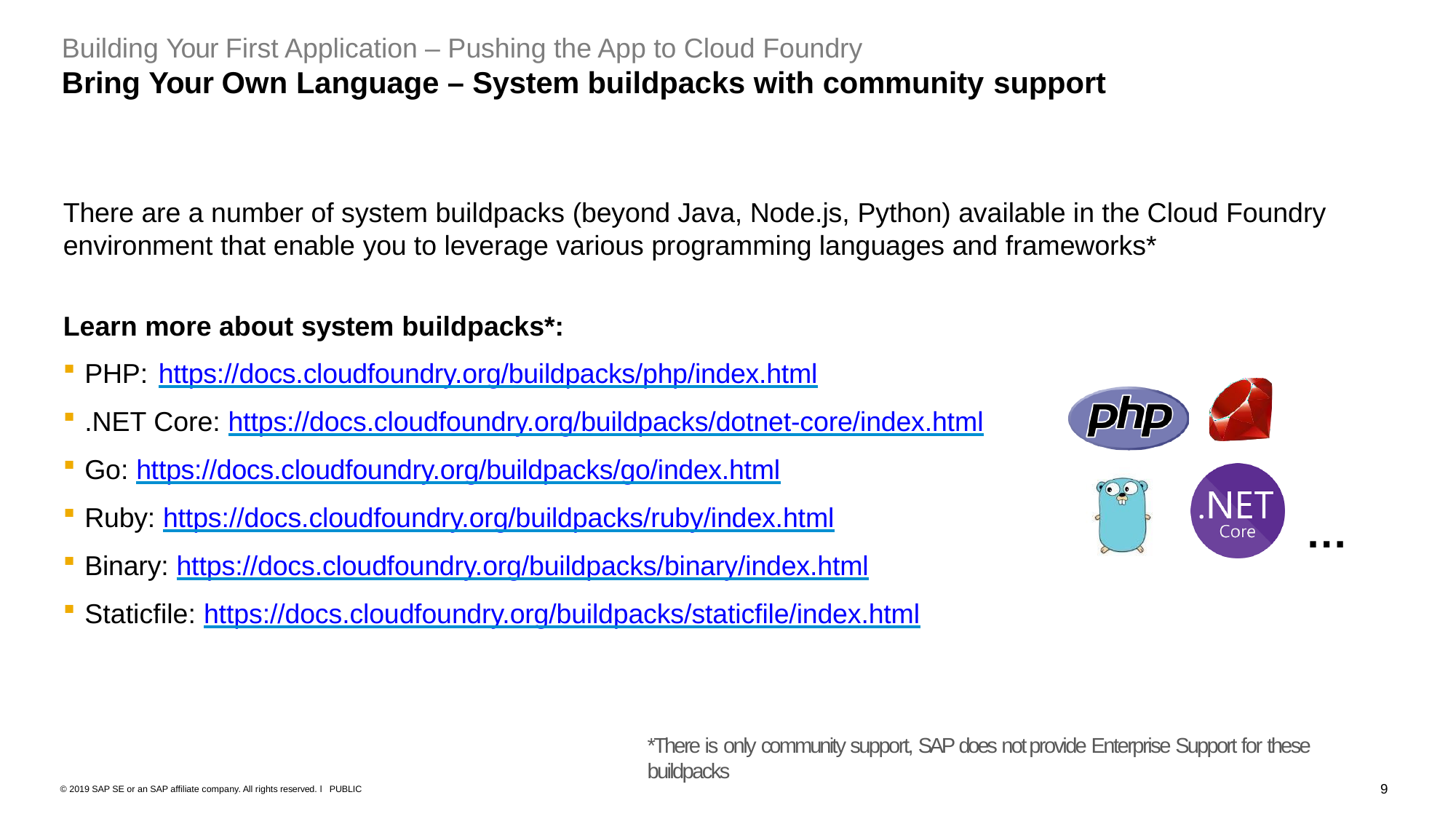

Building Your First Application – Pushing the App to Cloud Foundry
# Bring Your Own Language – System buildpacks with community support
There are a number of system buildpacks (beyond Java, Node.js, Python) available in the Cloud Foundry
environment that enable you to leverage various programming languages and frameworks*
Learn more about system buildpacks*:
PHP: https://docs.cloudfoundry.org/buildpacks/php/index.html
.NET Core: https://docs.cloudfoundry.org/buildpacks/dotnet-core/index.html
Go: https://docs.cloudfoundry.org/buildpacks/go/index.html
Ruby: https://docs.cloudfoundry.org/buildpacks/ruby/index.html
Binary: https://docs.cloudfoundry.org/buildpacks/binary/index.html
Staticfile: https://docs.cloudfoundry.org/buildpacks/staticfile/index.html

…
*There is only community support, SAP does not provide Enterprise Support for these buildpacks
9
© 2019 SAP SE or an SAP affiliate company. All rights reserved. ǀ PUBLIC